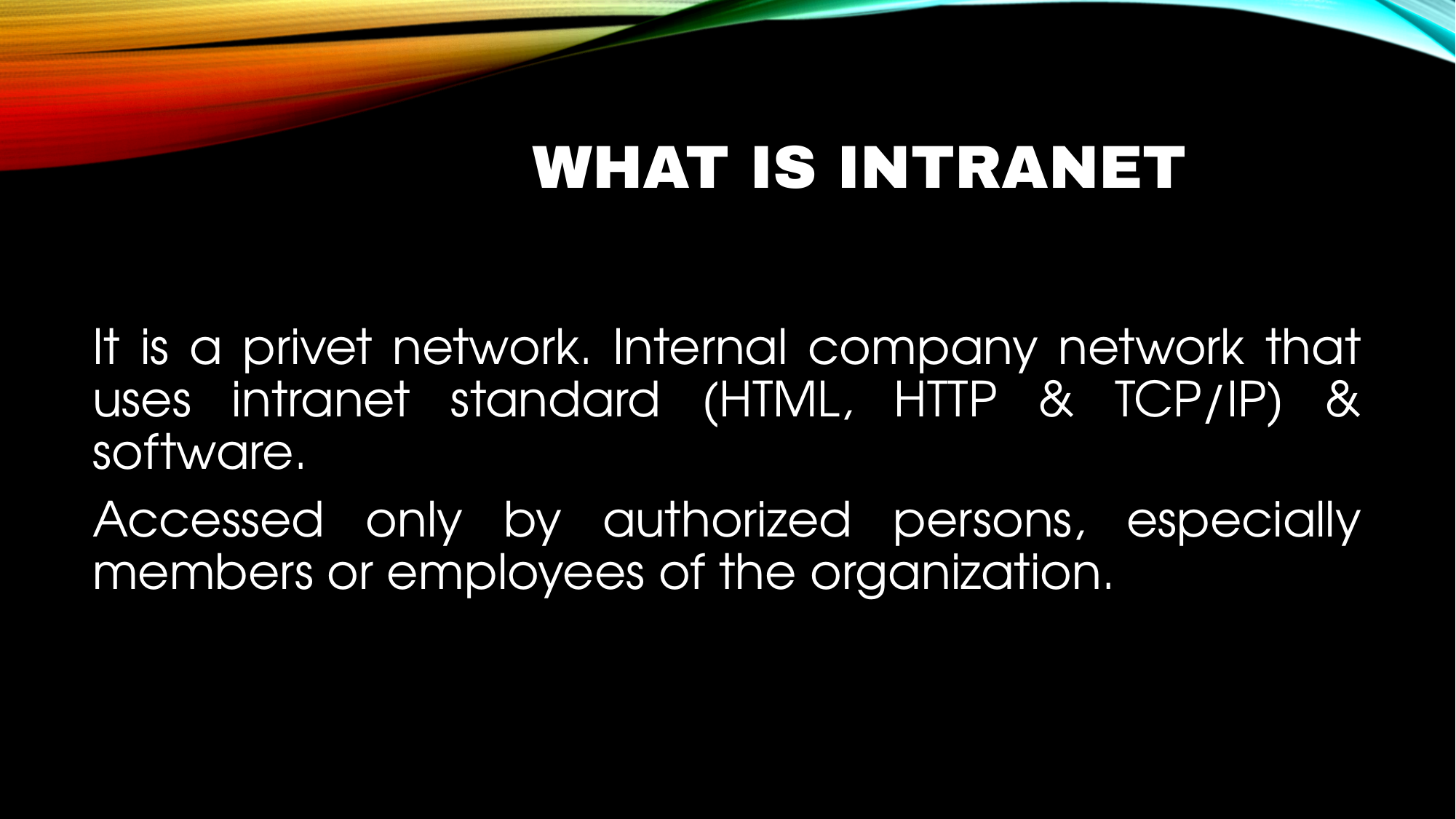

# What is intranet

It is a privet network. Internal company network that uses intranet standard (HTML, HTTP & TCP/IP) & software.
Accessed only by authorized persons, especially members or employees of the organization.